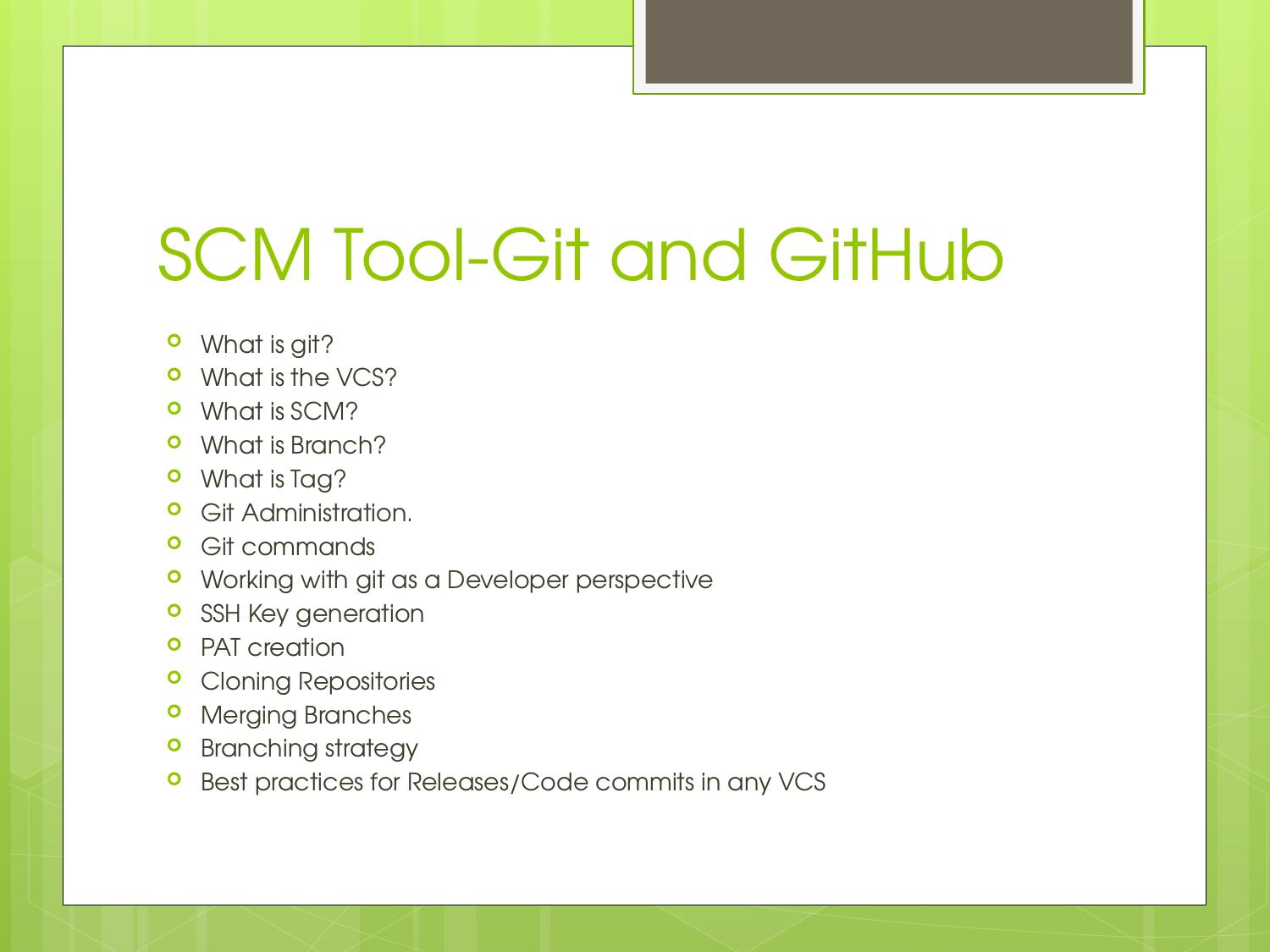

# SCM Tool-Git and GitHub
What is git?
What is the VCS?
What is SCM?
What is Branch?
What is Tag?
Git Administration.
Git commands
Working with git as a Developer perspective
SSH Key generation
PAT creation
Cloning Repositories
Merging Branches
Branching strategy
Best practices for Releases/Code commits in any VCS